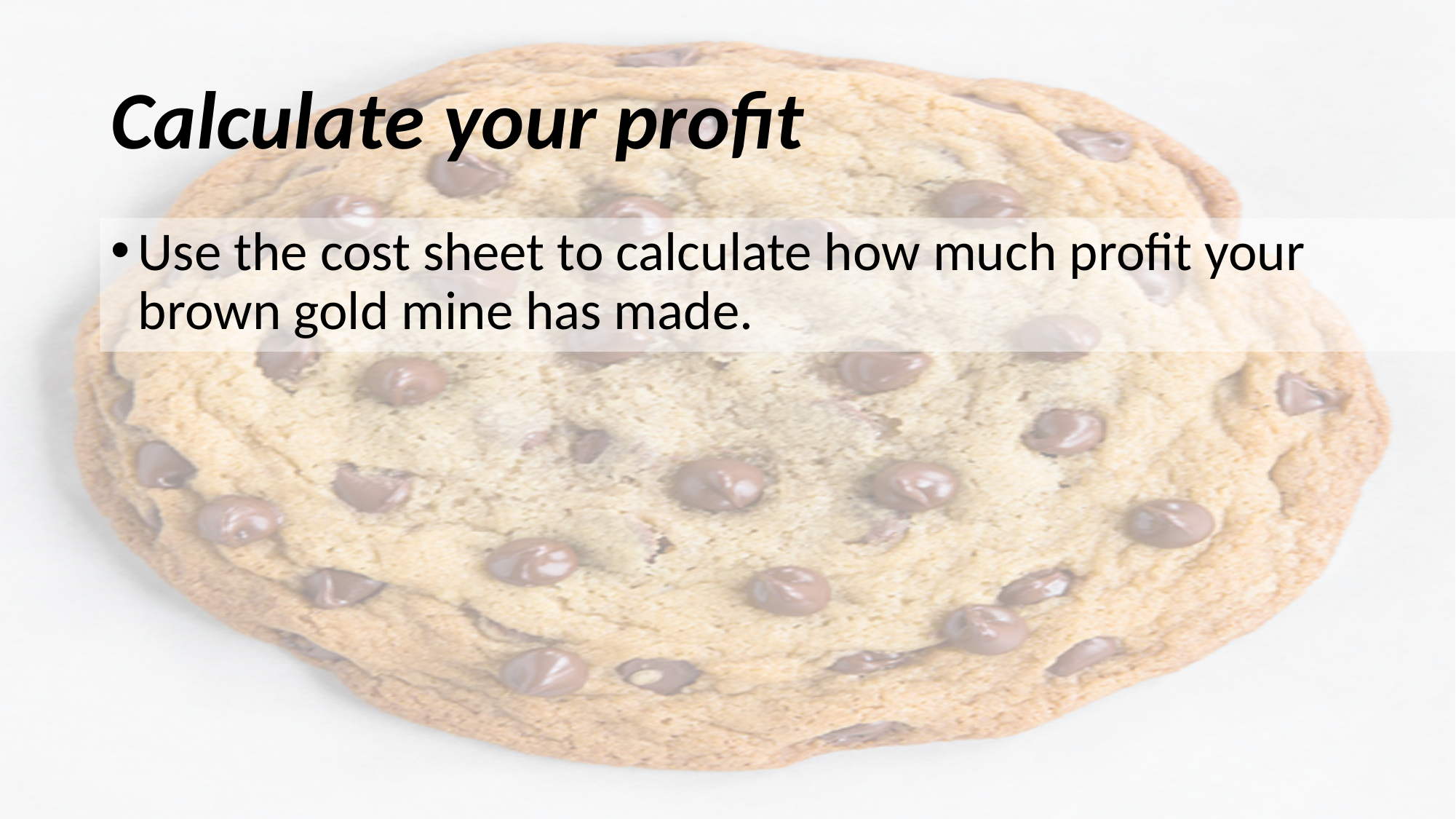

# Calculate your profit
Use the cost sheet to calculate how much profit your brown gold mine has made.